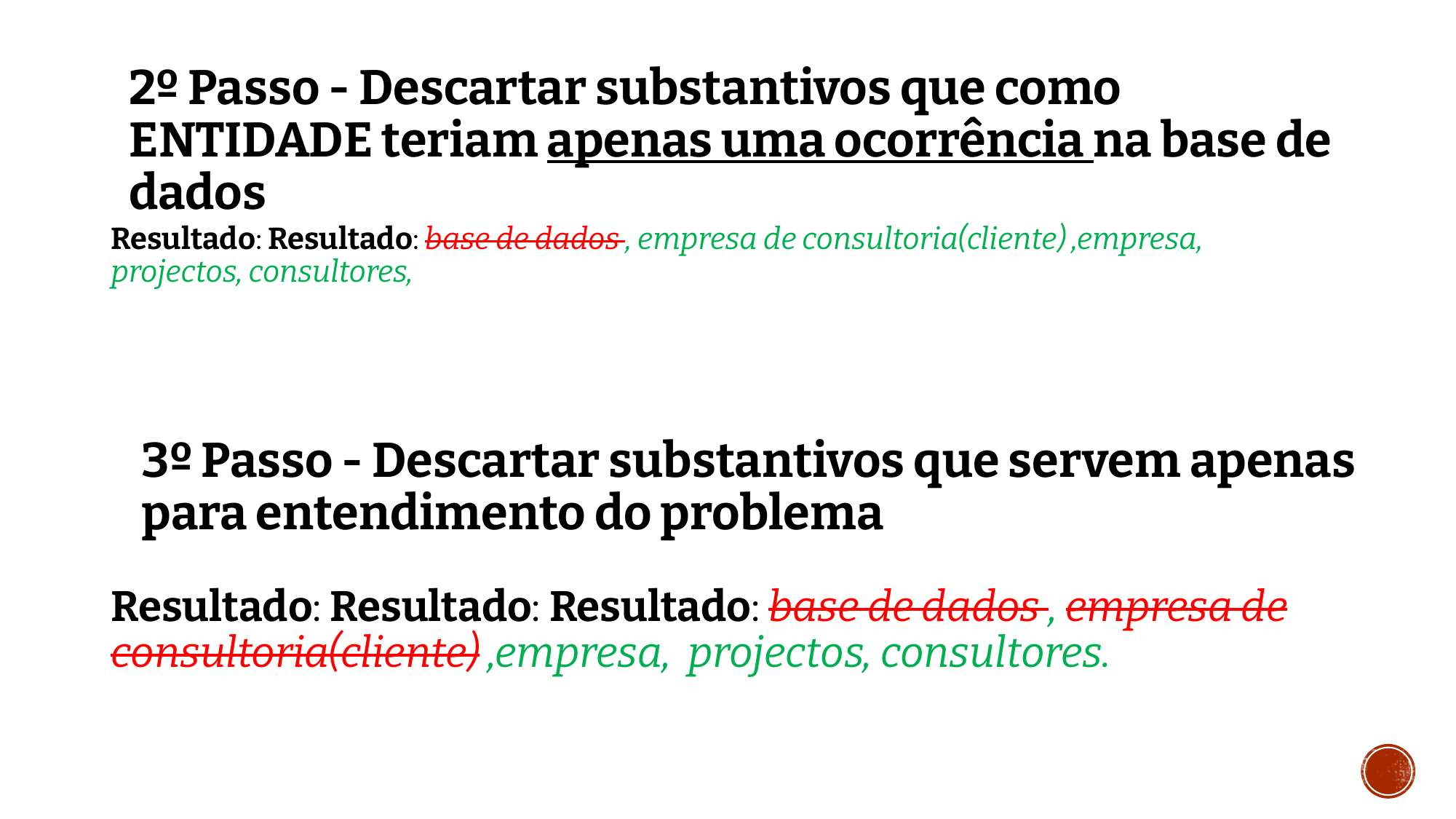

2º Passo - Descartar substantivos que como ENTIDADE teriam apenas uma ocorrência na base de dados
Resultado: Resultado: base de dados , empresa de consultoria(cliente) ,empresa,  projectos, consultores,

# 3º Passo - Descartar substantivos que servem apenas para entendimento do problema
Resultado: Resultado: Resultado: base de dados , empresa de consultoria(cliente) ,empresa,  projectos, consultores.